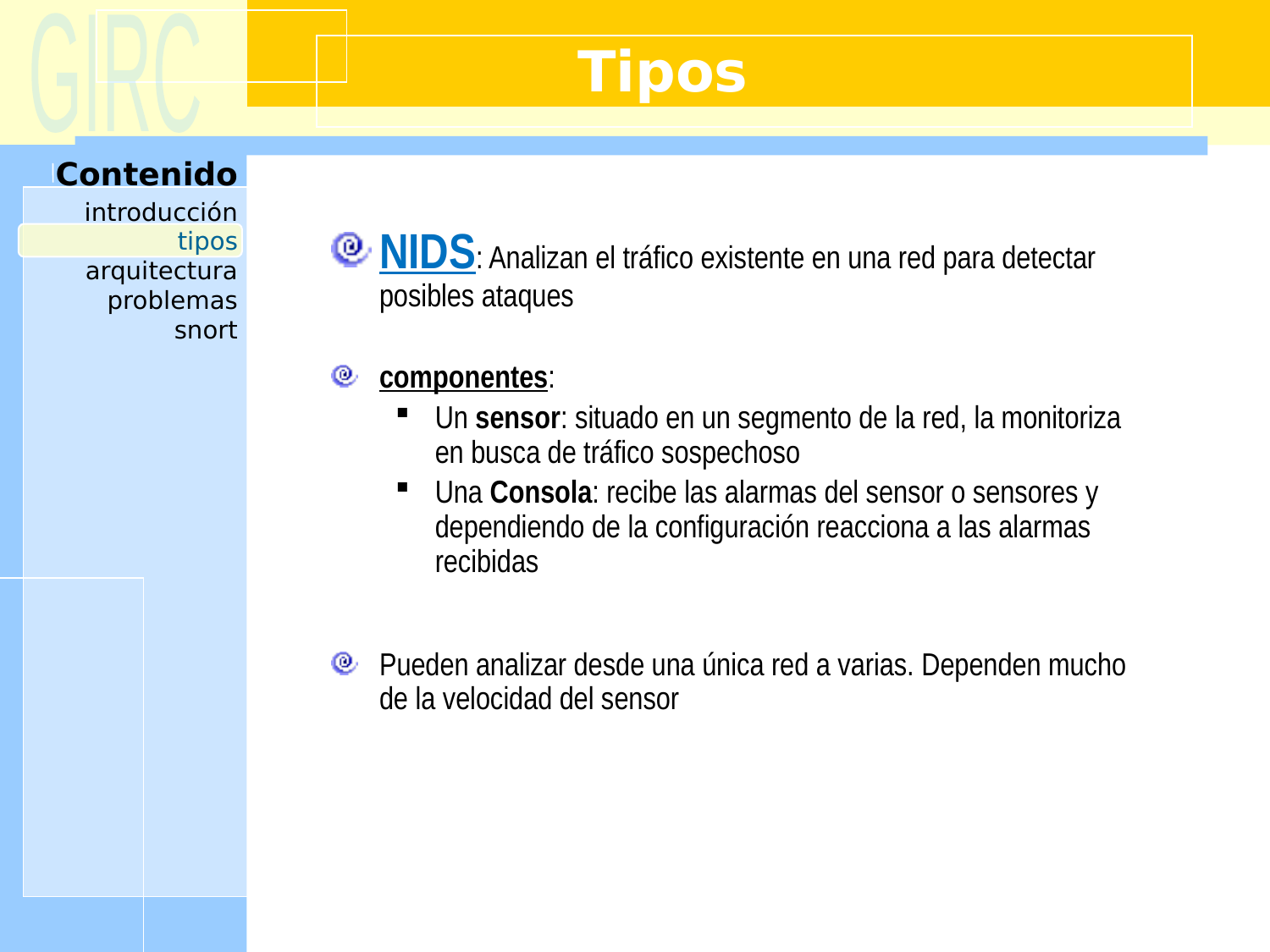

# Tipos

tipos

NIDS: Analizan el tráfico existente en una red para detectar posibles ataques

componentes:
Un sensor: situado en un segmento de la red, la monitoriza en busca de tráfico sospechoso
Una Consola: recibe las alarmas del sensor o sensores y dependiendo de la configuración reacciona a las alarmas recibidas

Pueden analizar desde una única red a varias. Dependen mucho de la velocidad del sensor